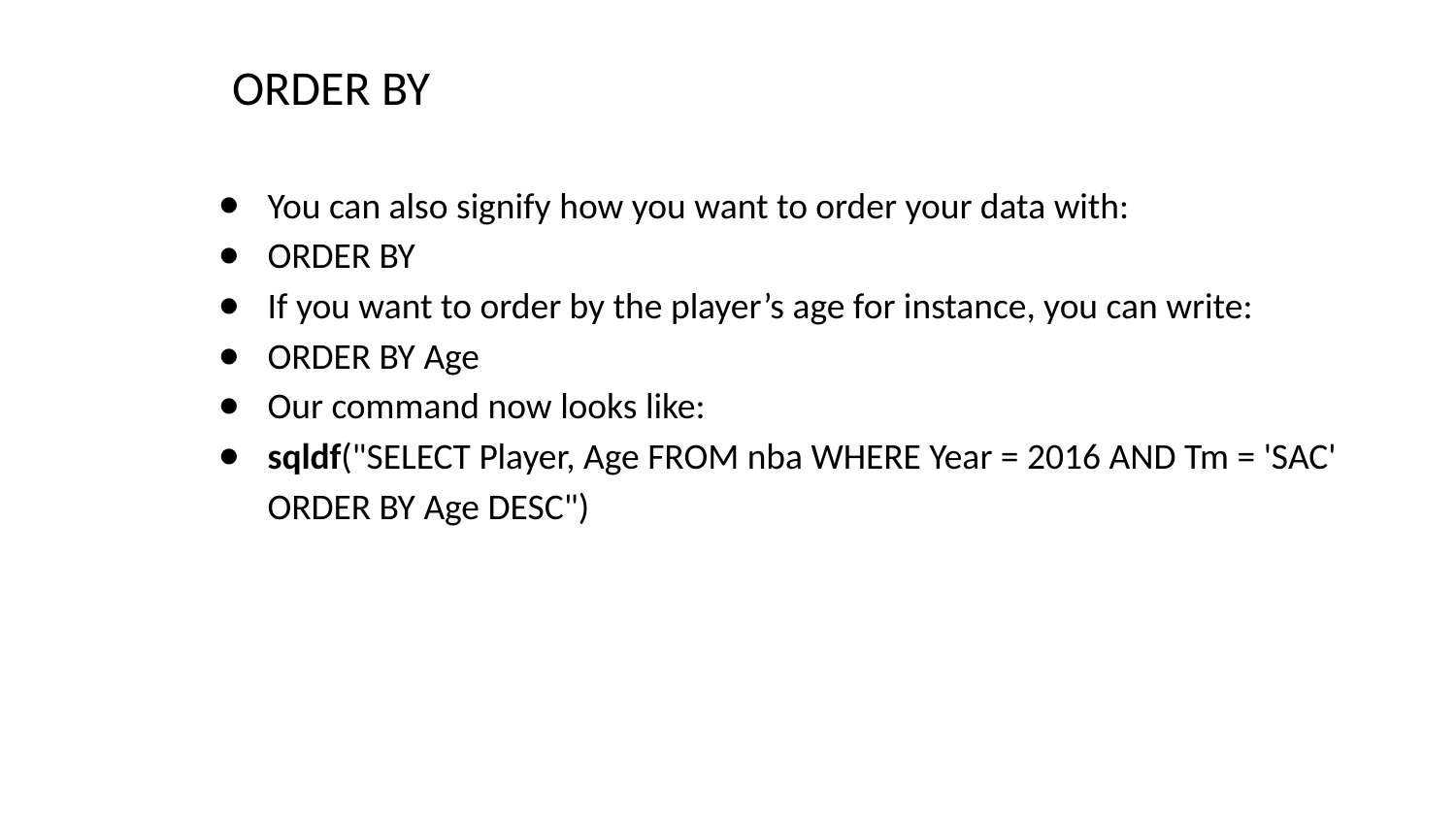

# ORDER BY
You can also signify how you want to order your data with:
ORDER BY
If you want to order by the player’s age for instance, you can write:
ORDER BY Age
Our command now looks like:
sqldf("SELECT Player, Age FROM nba WHERE Year = 2016 AND Tm = 'SAC' ORDER BY Age DESC")